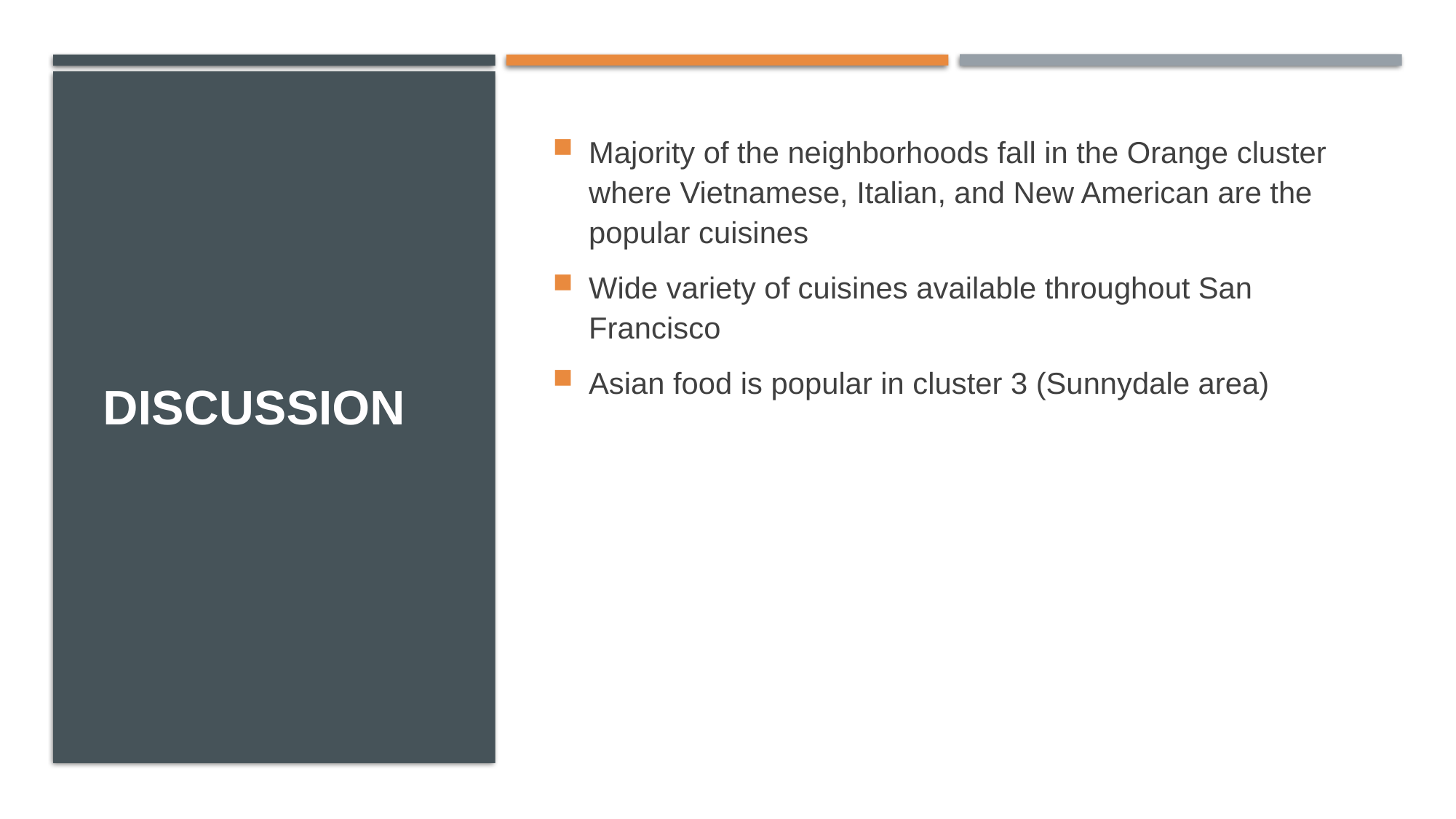

# discussion
Majority of the neighborhoods fall in the Orange cluster where Vietnamese, Italian, and New American are the popular cuisines
Wide variety of cuisines available throughout San Francisco
Asian food is popular in cluster 3 (Sunnydale area)